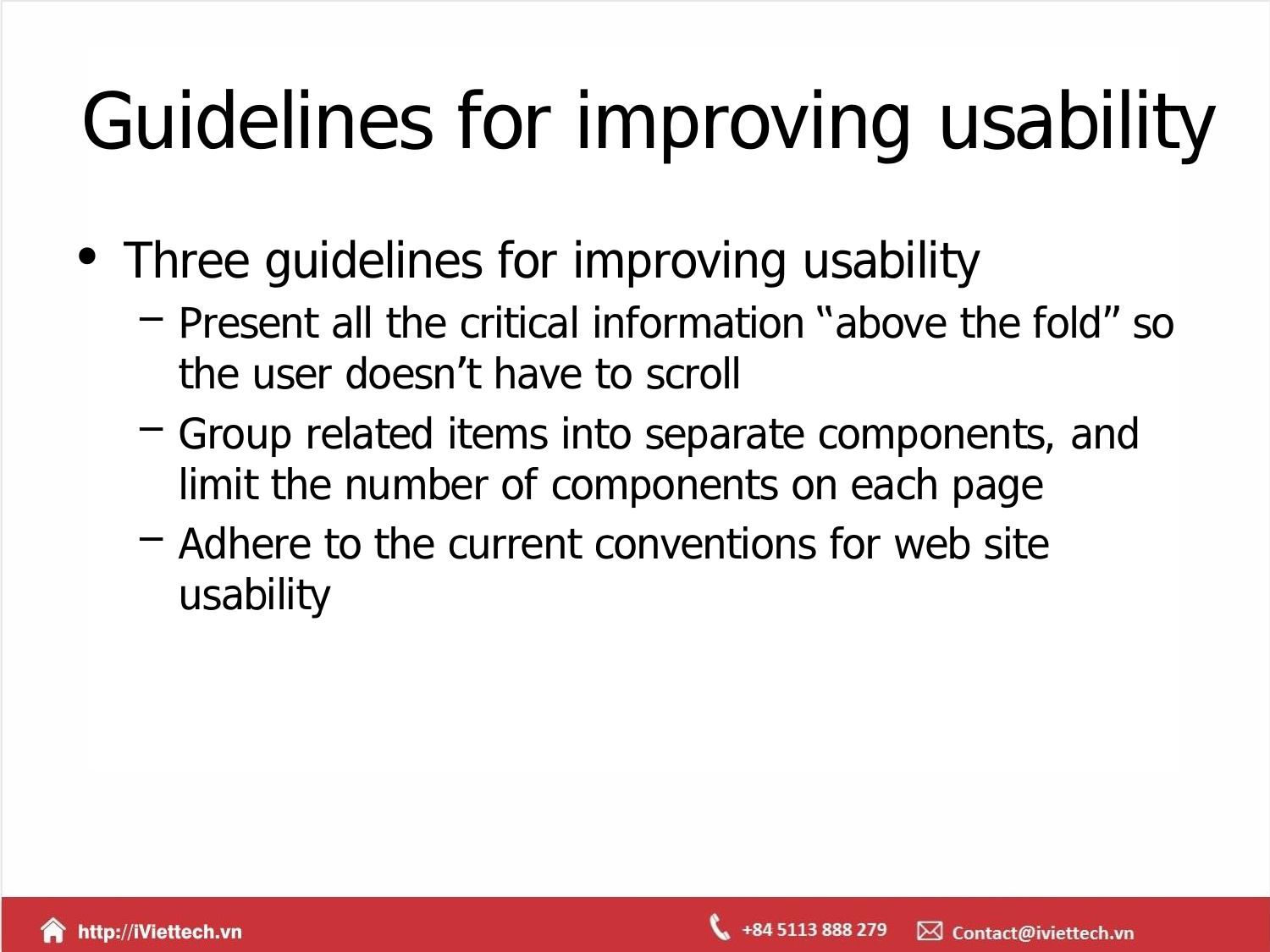

# Guidelines for improving usability
Three guidelines for improving usability
Present all the critical information “above the fold” so the user doesn’t have to scroll
Group related items into separate components, and limit the number of components on each page
Adhere to the current conventions for web site usability